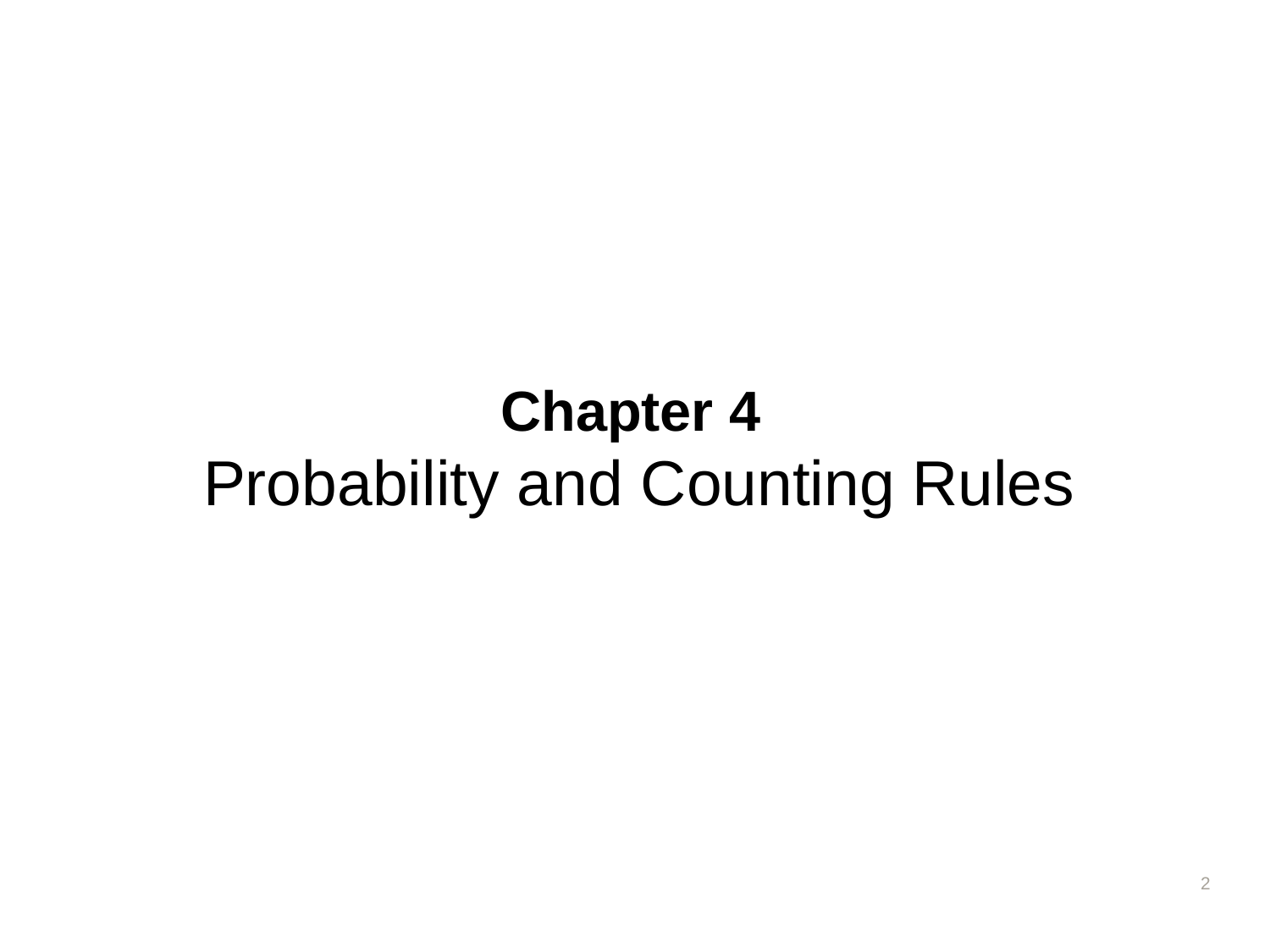

Chapter 4
Probability
and
Counting
Rules
2